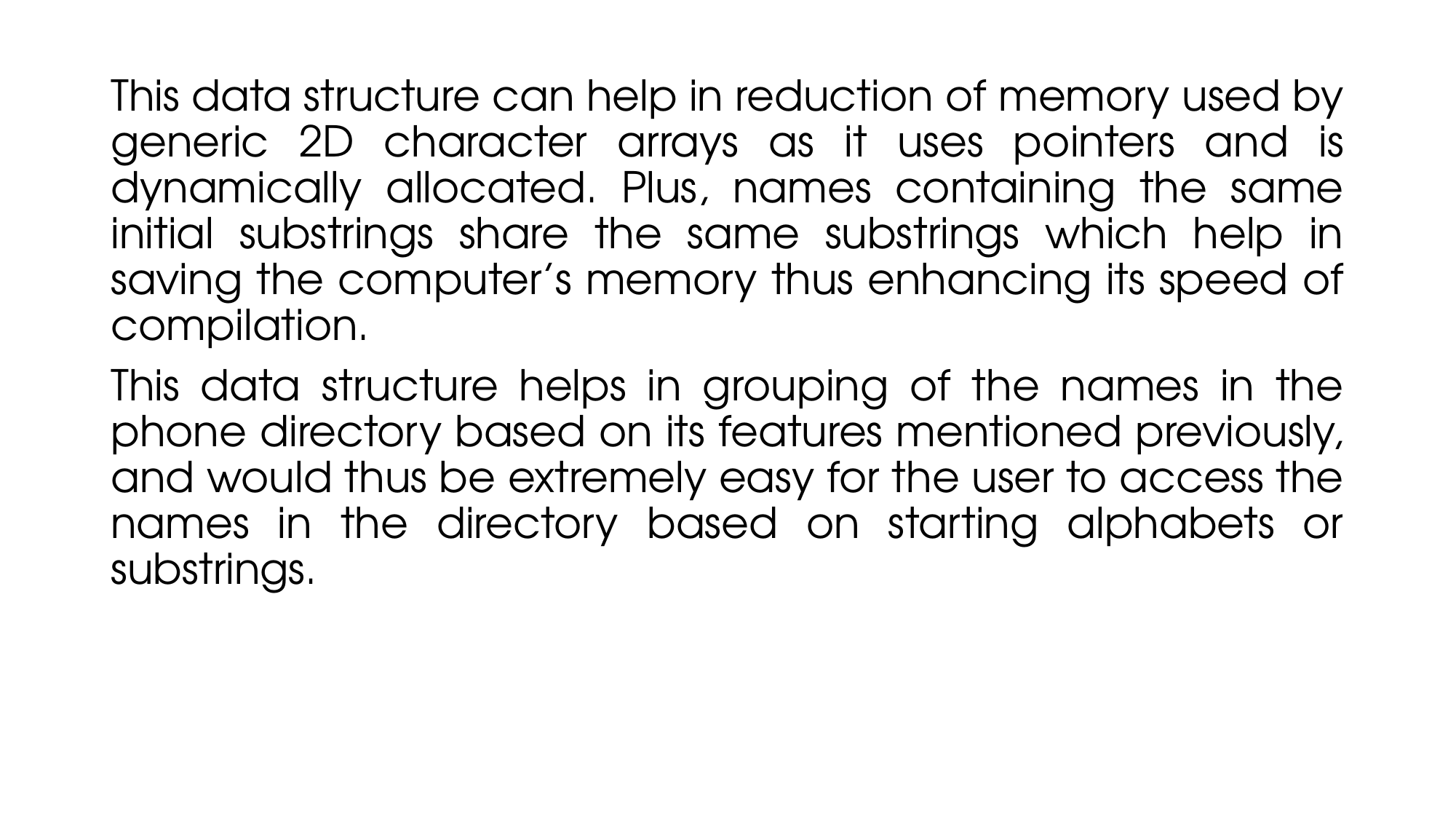

This data structure can help in reduction of memory used by generic 2D character arrays as it uses pointers and is dynamically allocated. Plus, names containing the same initial substrings share the same substrings which help in saving the computer’s memory thus enhancing its speed of compilation.
This data structure helps in grouping of the names in the phone directory based on its features mentioned previously, and would thus be extremely easy for the user to access the names in the directory based on starting alphabets or substrings.